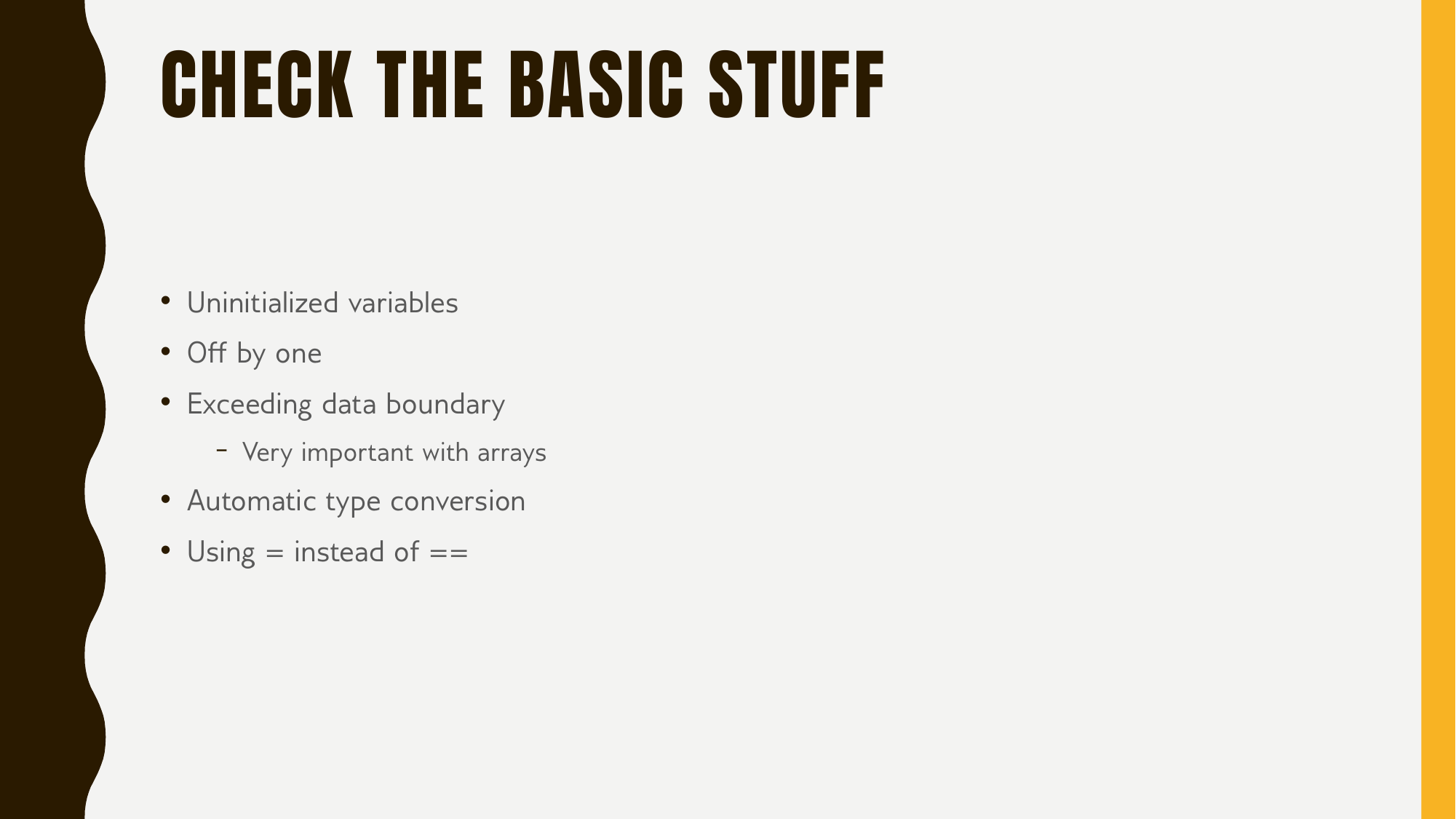

# Check the Basic Stuff
Uninitialized variables
Off by one
Exceeding data boundary
Very important with arrays
Automatic type conversion
Using = instead of ==